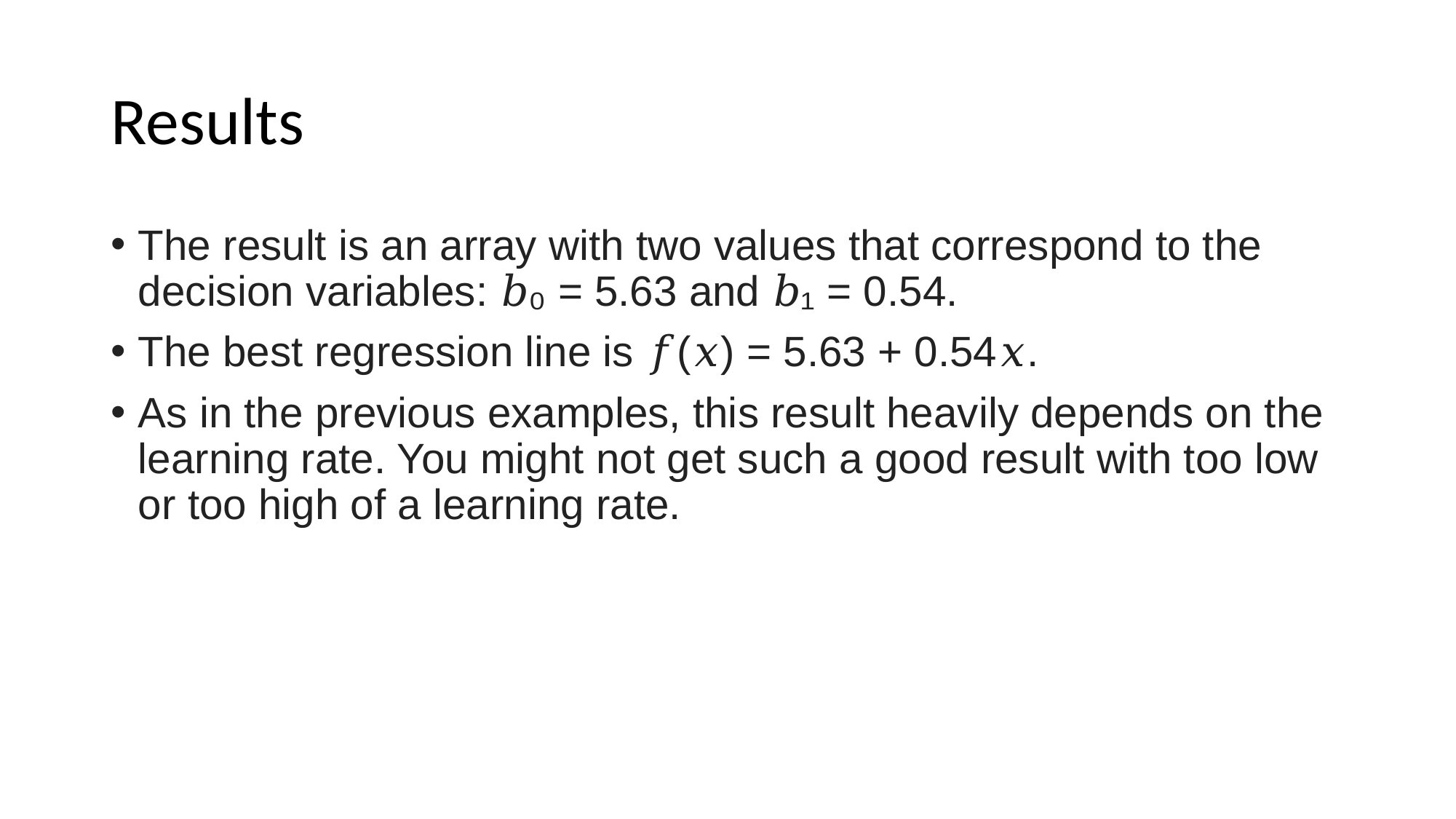

# Results
The result is an array with two values that correspond to the decision variables: 𝑏₀ = 5.63 and 𝑏₁ = 0.54.
The best regression line is 𝑓(𝑥) = 5.63 + 0.54𝑥.
As in the previous examples, this result heavily depends on the learning rate. You might not get such a good result with too low or too high of a learning rate.